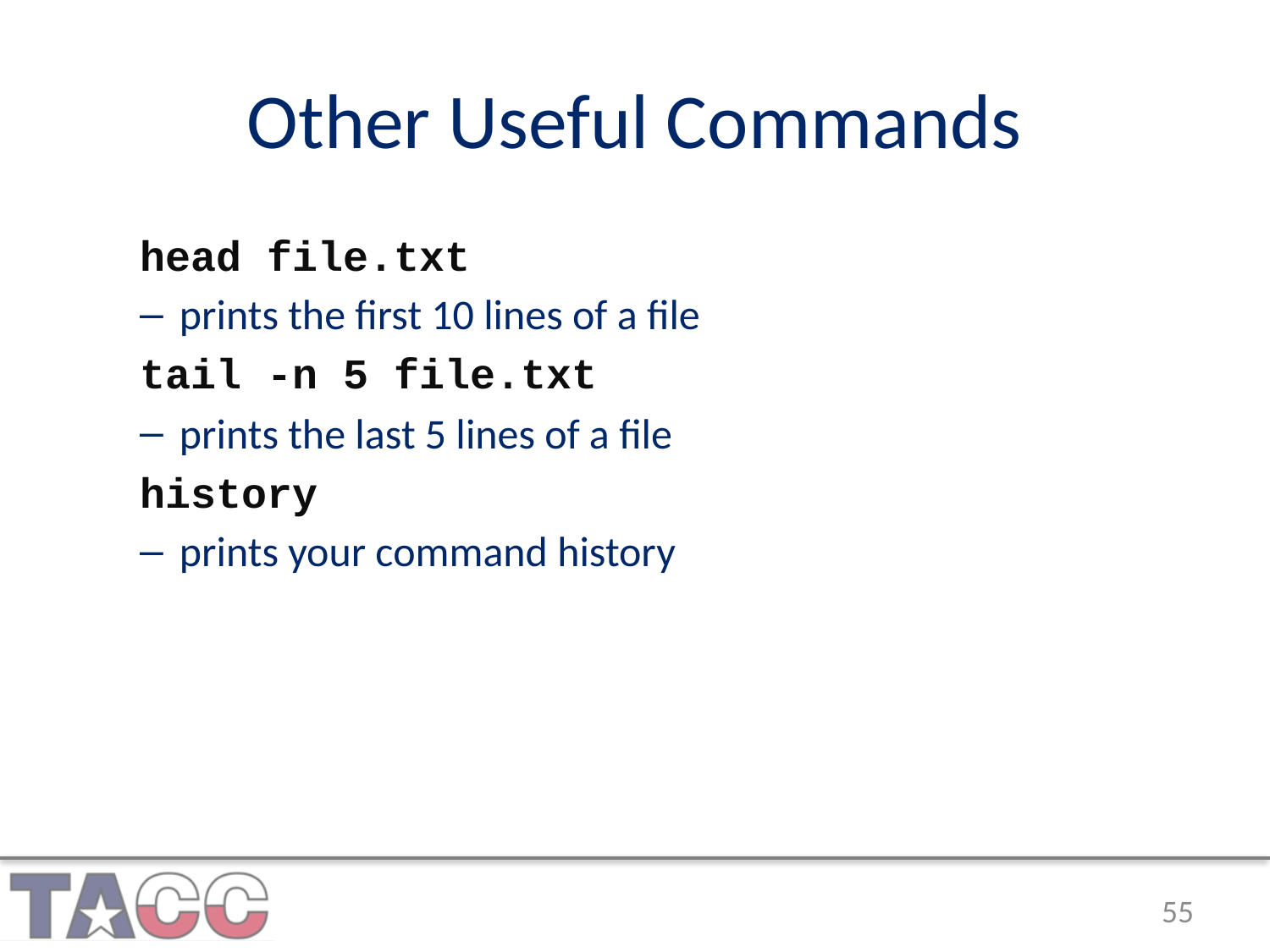

# Other Useful Commands
head file.txt
prints the first 10 lines of a file
tail -n 5 file.txt
prints the last 5 lines of a file
history
prints your command history